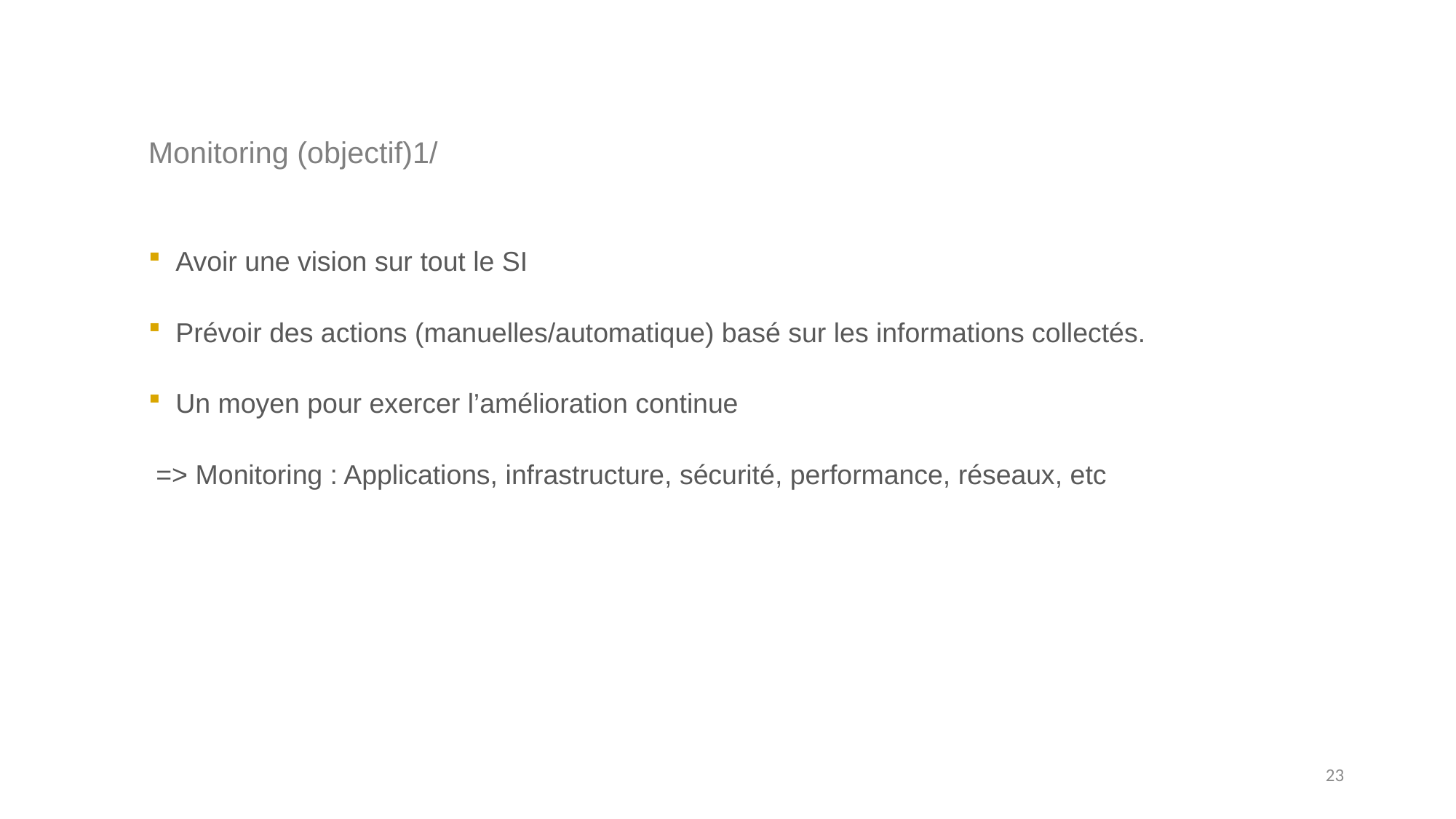

# Monitoring (objectif)1/
Avoir une vision sur tout le SI
Prévoir des actions (manuelles/automatique) basé sur les informations collectés.
Un moyen pour exercer l’amélioration continue
 => Monitoring : Applications, infrastructure, sécurité, performance, réseaux, etc

23